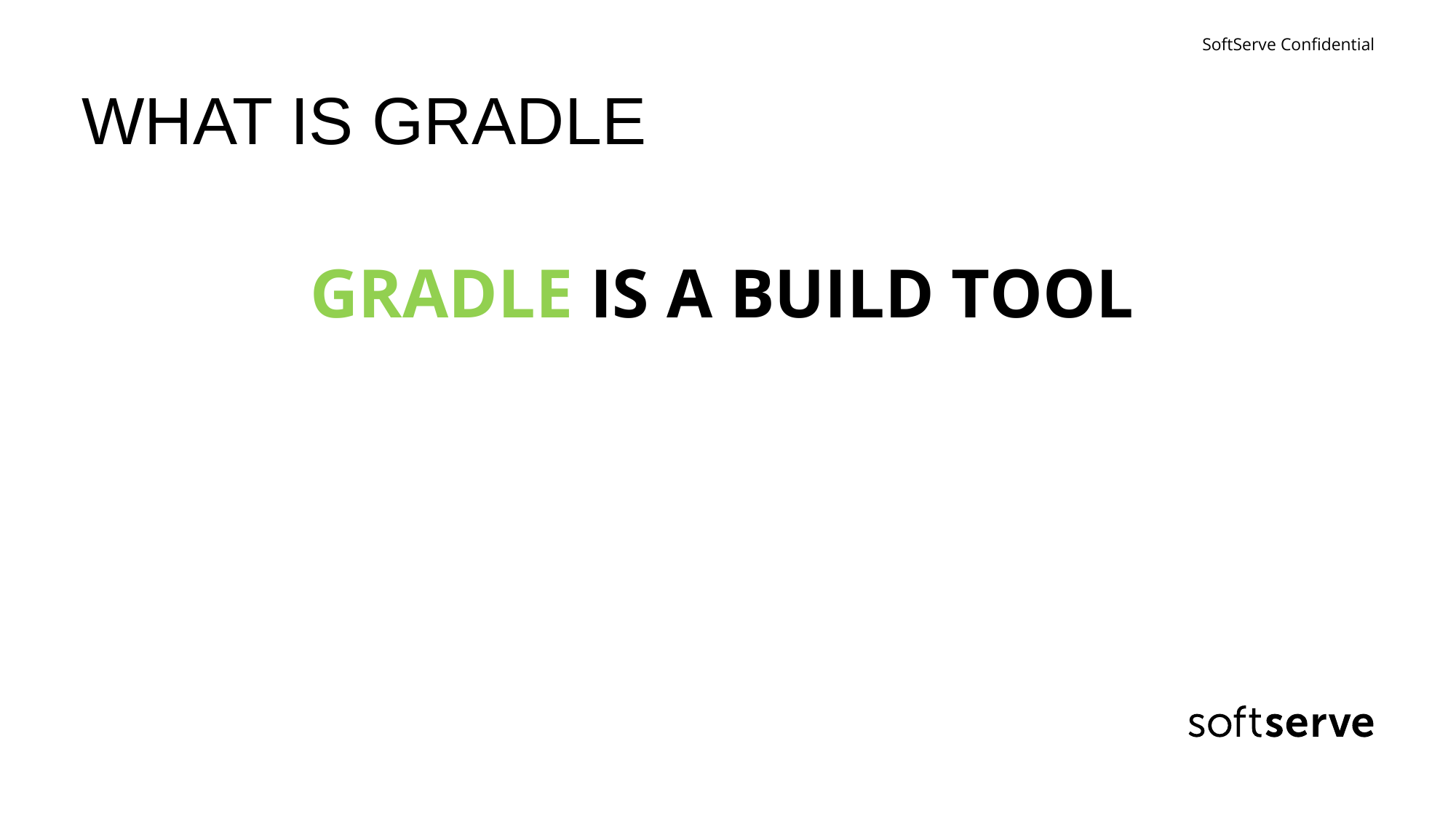

# WHAT IS GRADLE
GRADLE IS A BUILD TOOL